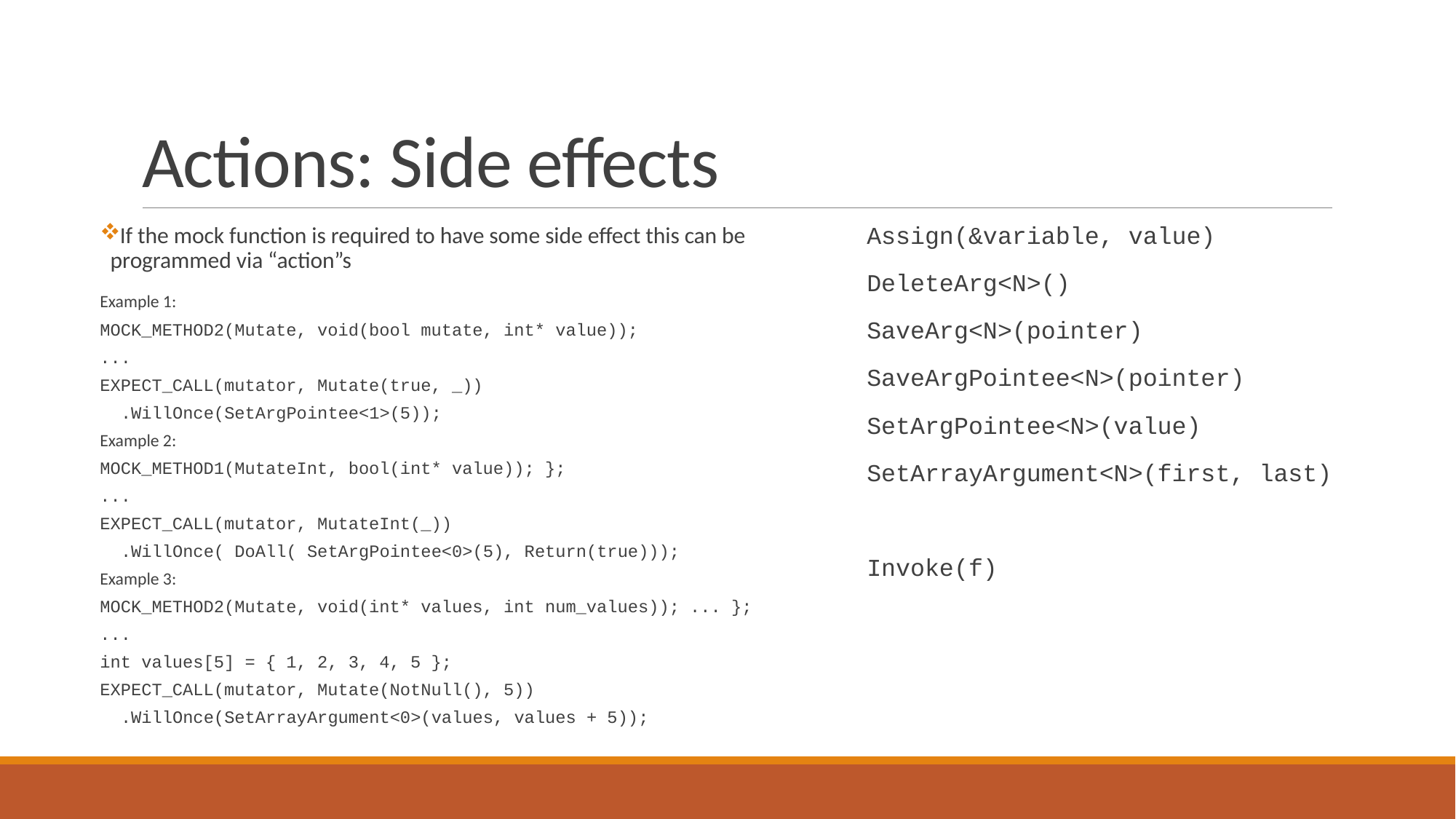

# Actions: Side effects
If the mock function is required to have some side effect this can be programmed via “action”s
Example 1:
MOCK_METHOD2(Mutate, void(bool mutate, int* value));
...
EXPECT_CALL(mutator, Mutate(true, _))
  .WillOnce(SetArgPointee<1>(5));
Example 2:
MOCK_METHOD1(MutateInt, bool(int* value)); };
...
EXPECT_CALL(mutator, MutateInt(_))
  .WillOnce( DoAll( SetArgPointee<0>(5), Return(true)));
Example 3:
MOCK_METHOD2(Mutate, void(int* values, int num_values)); ... };
...
int values[5] = { 1, 2, 3, 4, 5 };
EXPECT_CALL(mutator, Mutate(NotNull(), 5))
  .WillOnce(SetArrayArgument<0>(values, values + 5));
Assign(&variable, value)
DeleteArg<N>()
SaveArg<N>(pointer)
SaveArgPointee<N>(pointer)
SetArgPointee<N>(value)
SetArrayArgument<N>(first, last)

Invoke(f)